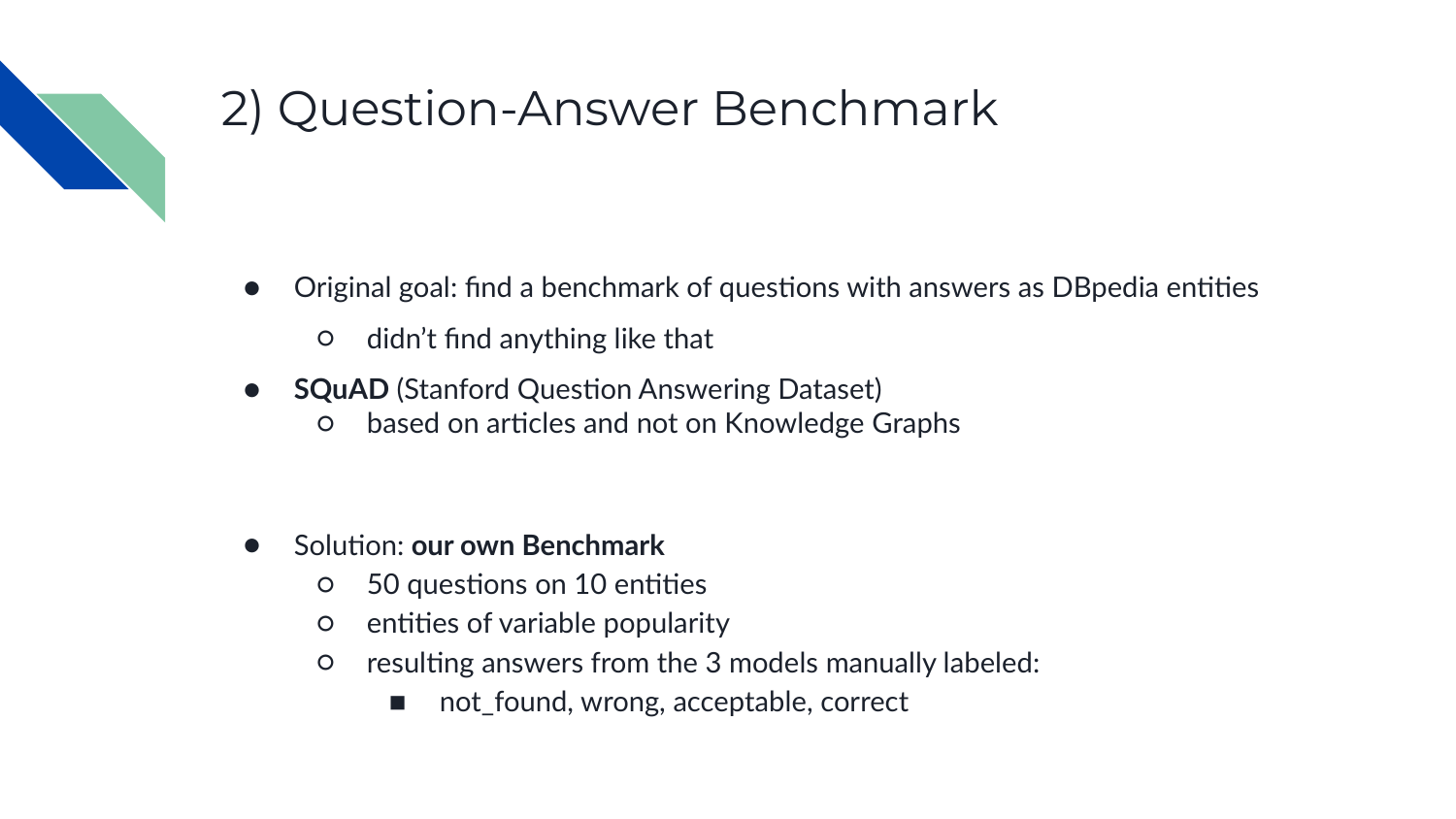

# 2) Question-Answer Benchmark
Original goal: find a benchmark of questions with answers as DBpedia entities
didn’t find anything like that
SQuAD (Stanford Question Answering Dataset)
based on articles and not on Knowledge Graphs

Solution: our own Benchmark
50 questions on 10 entities
entities of variable popularity
resulting answers from the 3 models manually labeled:
not_found, wrong, acceptable, correct